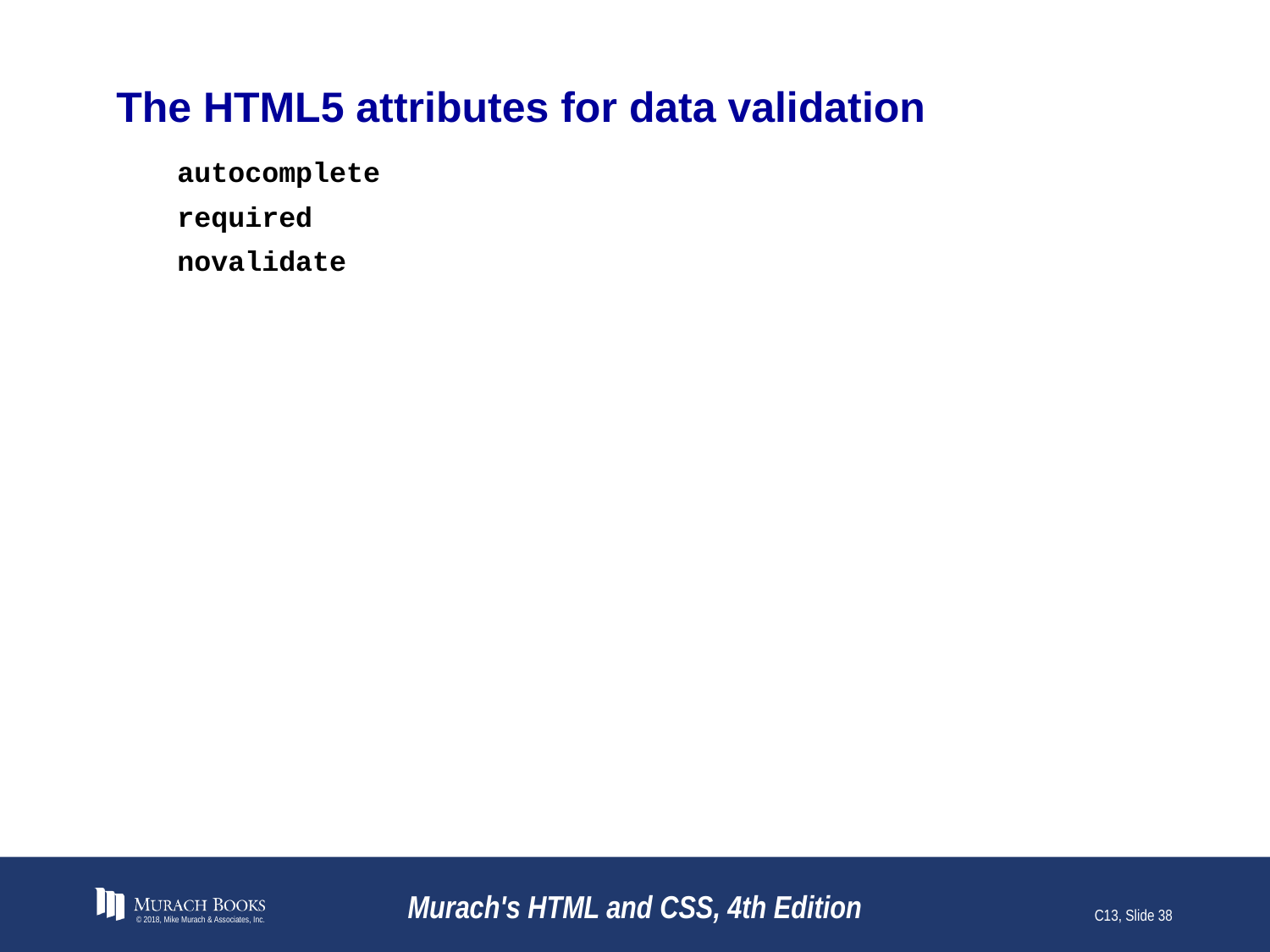

# The HTML5 attributes for data validation
autocomplete
required
novalidate

© 2018, Mike Murach & Associates, Inc.
Murach's HTML and CSS, 4th Edition

C13, Slide 38